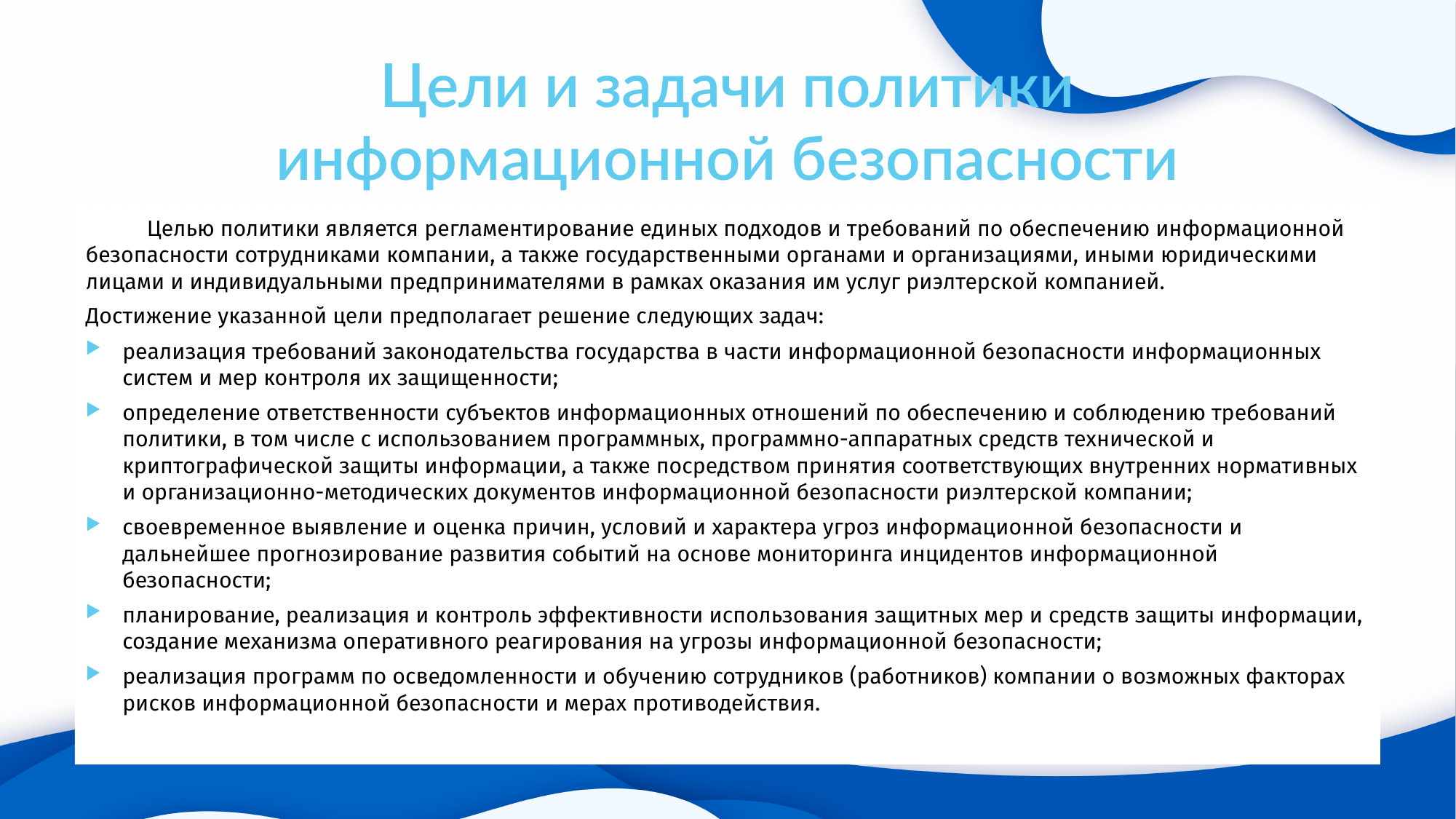

# Цели и задачи политики информационной безопасности
	Целью политики является регламентирование единых подходов и требований по обеспечению информационной безопасности сотрудниками компании, а также государственными органами и организациями, иными юридическими лицами и индивидуальными предпринимателями в рамках оказания им услуг риэлтерской компанией.
Достижение указанной цели предполагает решение следующих задач:
реализация требований законодательства государства в части информационной безопасности информационных систем и мер контроля их защищенности;
определение ответственности субъектов информационных отношений по обеспечению и соблюдению требований политики, в том числе с использованием программных, программно-аппаратных средств технической и криптографической защиты информации, а также посредством принятия соответствующих внутренних нормативных и организационно-методических документов информационной безопасности риэлтерской компании;
своевременное выявление и оценка причин, условий и характера угроз информационной безопасности и дальнейшее прогнозирование развития событий на основе мониторинга инцидентов информационной безопасности;
планирование, реализация и контроль эффективности использования защитных мер и средств защиты информации, создание механизма оперативного реагирования на угрозы информационной безопасности;
реализация программ по осведомленности и обучению сотрудников (работников) компании о возможных факторах рисков информационной безопасности и мерах противодействия.